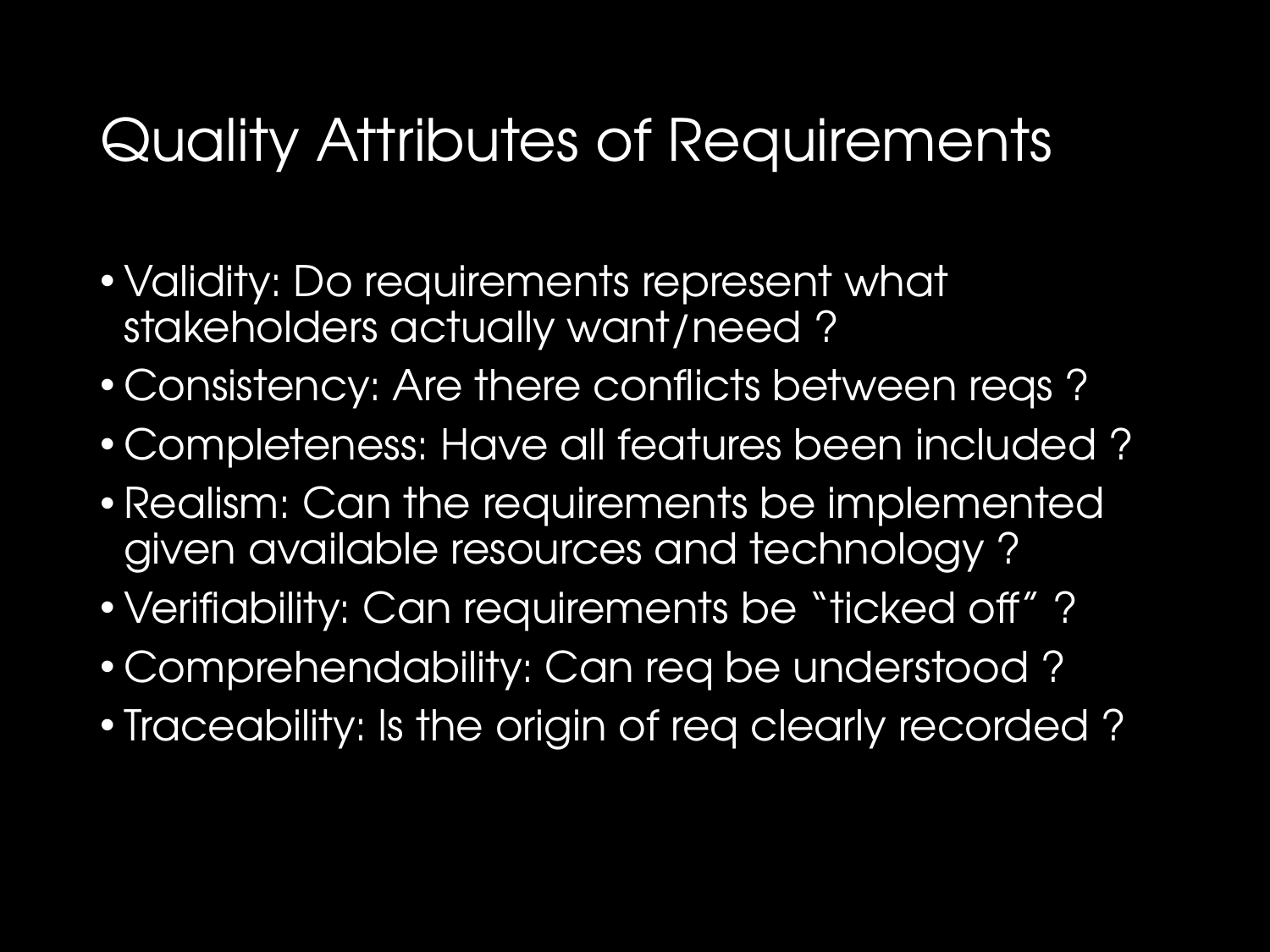

# Quality Attributes of Requirements
Validity: Do requirements represent what stakeholders actually want/need ?
Consistency: Are there conflicts between reqs ?
Completeness: Have all features been included ?
Realism: Can the requirements be implemented given available resources and technology ?
Verifiability: Can requirements be “ticked off” ?
Comprehendability: Can req be understood ?
Traceability: Is the origin of req clearly recorded ?